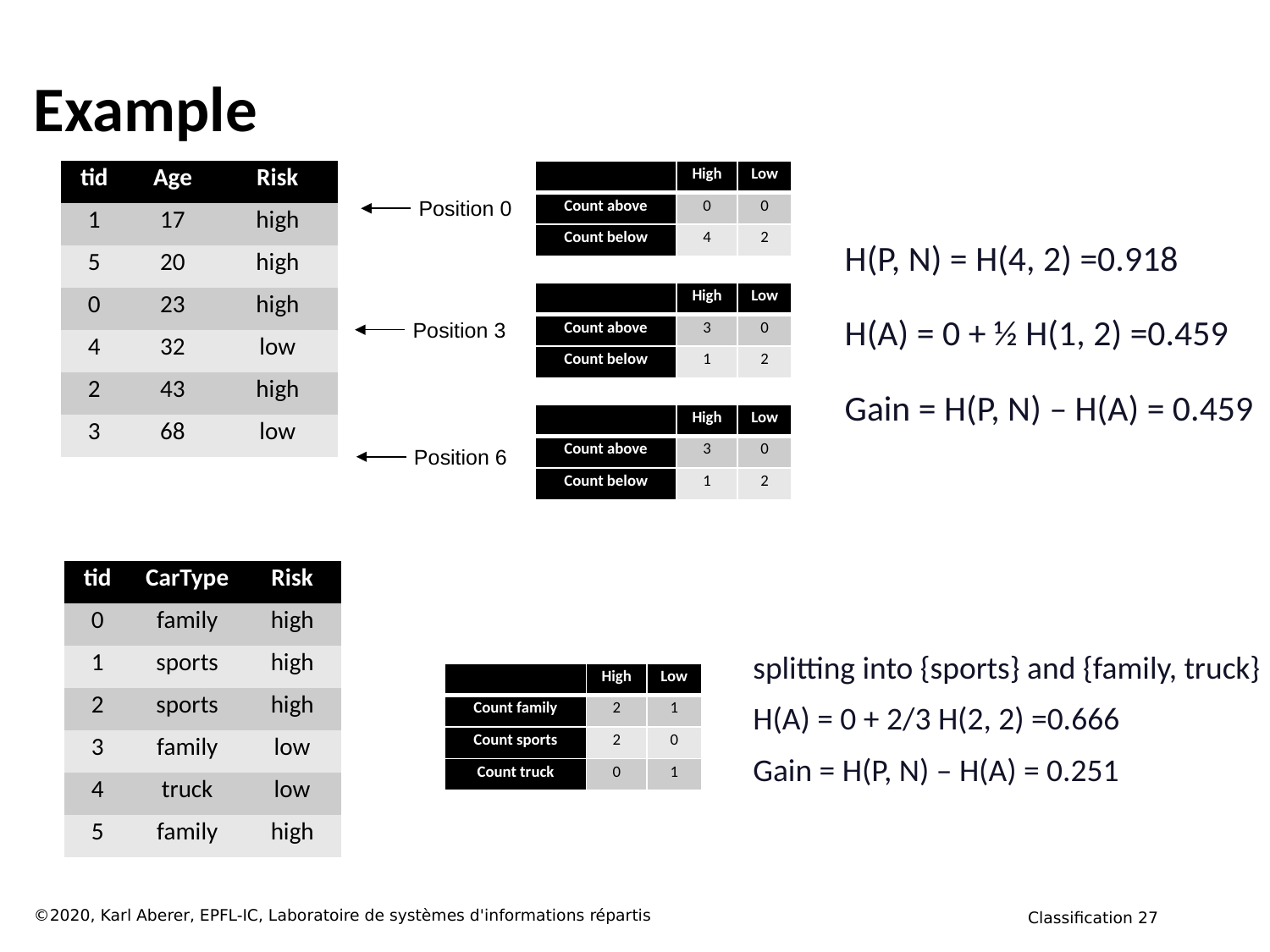

# Example
| tid | Age | Risk |
| --- | --- | --- |
| 1 | 17 | high |
| 5 | 20 | high |
| 0 | 23 | high |
| 4 | 32 | low |
| 2 | 43 | high |
| 3 | 68 | low |
|  | High | Low |
| --- | --- | --- |
| Count above | 0 | 0 |
| Count below | 4 | 2 |
Position 0
Position 3
Position 6
H(P, N) = H(4, 2) =0.918
|  | High | Low |
| --- | --- | --- |
| Count above | 3 | 0 |
| Count below | 1 | 2 |
H(A) = 0 + ½ H(1, 2) =0.459
Gain = H(P, N) – H(A) = 0.459
|  | High | Low |
| --- | --- | --- |
| Count above | 3 | 0 |
| Count below | 1 | 2 |
| tid | CarType | Risk |
| --- | --- | --- |
| 0 | family | high |
| 1 | sports | high |
| 2 | sports | high |
| 3 | family | low |
| 4 | truck | low |
| 5 | family | high |
splitting into {sports} and {family, truck}
H(A) = 0 + 2/3 H(2, 2) =0.666
Gain = H(P, N) – H(A) = 0.251
|  | High | Low |
| --- | --- | --- |
| Count family | 2 | 1 |
| Count sports | 2 | 0 |
| Count truck | 0 | 1 |
©2020, Karl Aberer, EPFL-IC, Laboratoire de systèmes d'informations répartis